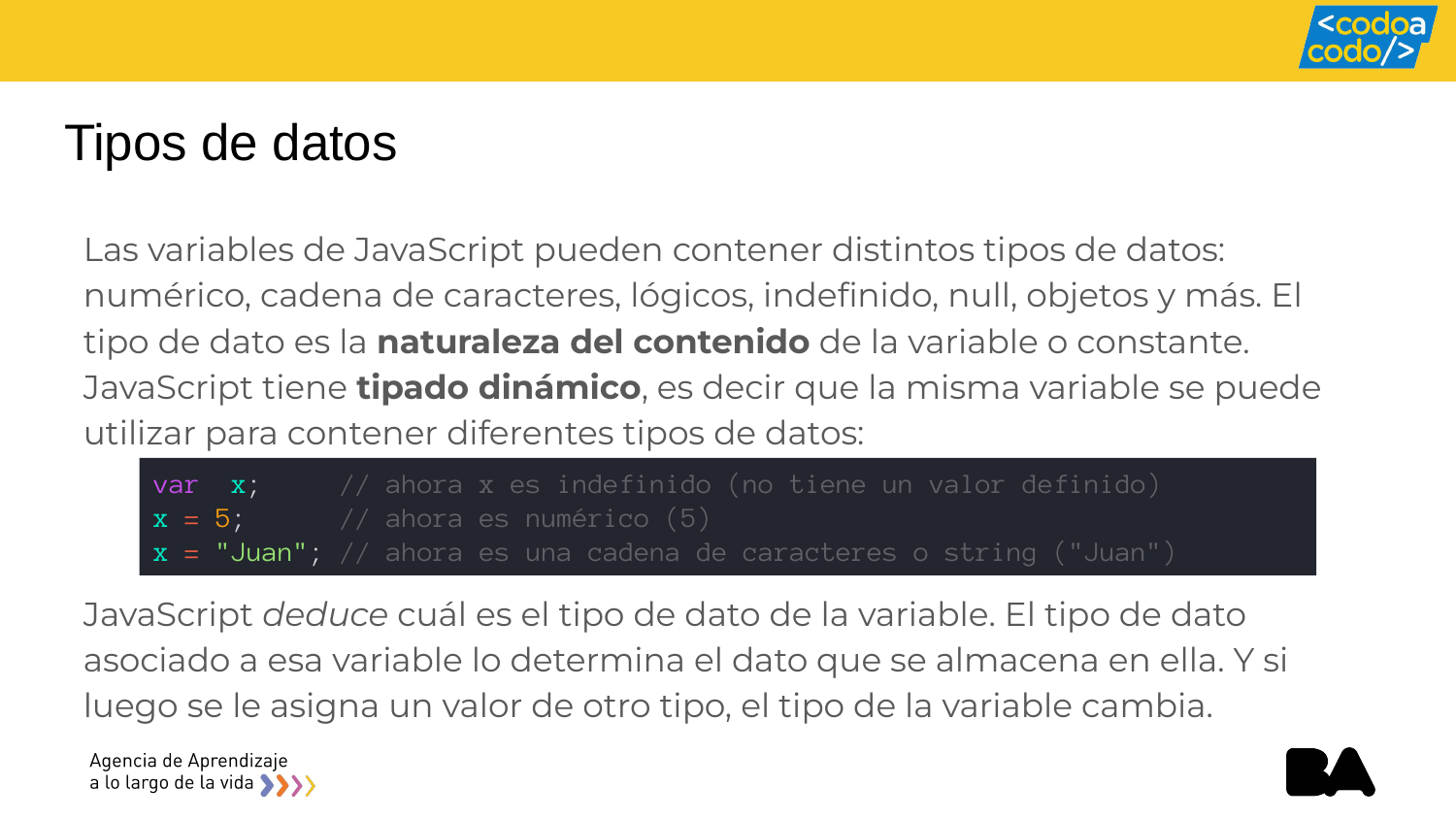

# Tipos de datos

Las variables de JavaScript pueden contener distintos tipos de datos: numérico, cadena de caracteres, lógicos, indefinido, null, objetos y más. El tipo de dato es la naturaleza del contenido de la variable o constante. JavaScript tiene tipado dinámico, es decir que la misma variable se puede utilizar para contener diferentes tipos de datos:

JavaScript deduce cuál es el tipo de dato de la variable. El tipo de dato asociado a esa variable lo determina el dato que se almacena en ella. Y si luego se le asigna un valor de otro tipo, el tipo de la variable cambia.
var  x;     // ahora x es indefinido (no tiene un valor definido)
x = 5;      // ahora es numérico (5)
x = "Juan"; // ahora es una cadena de caracteres o string ("Juan")